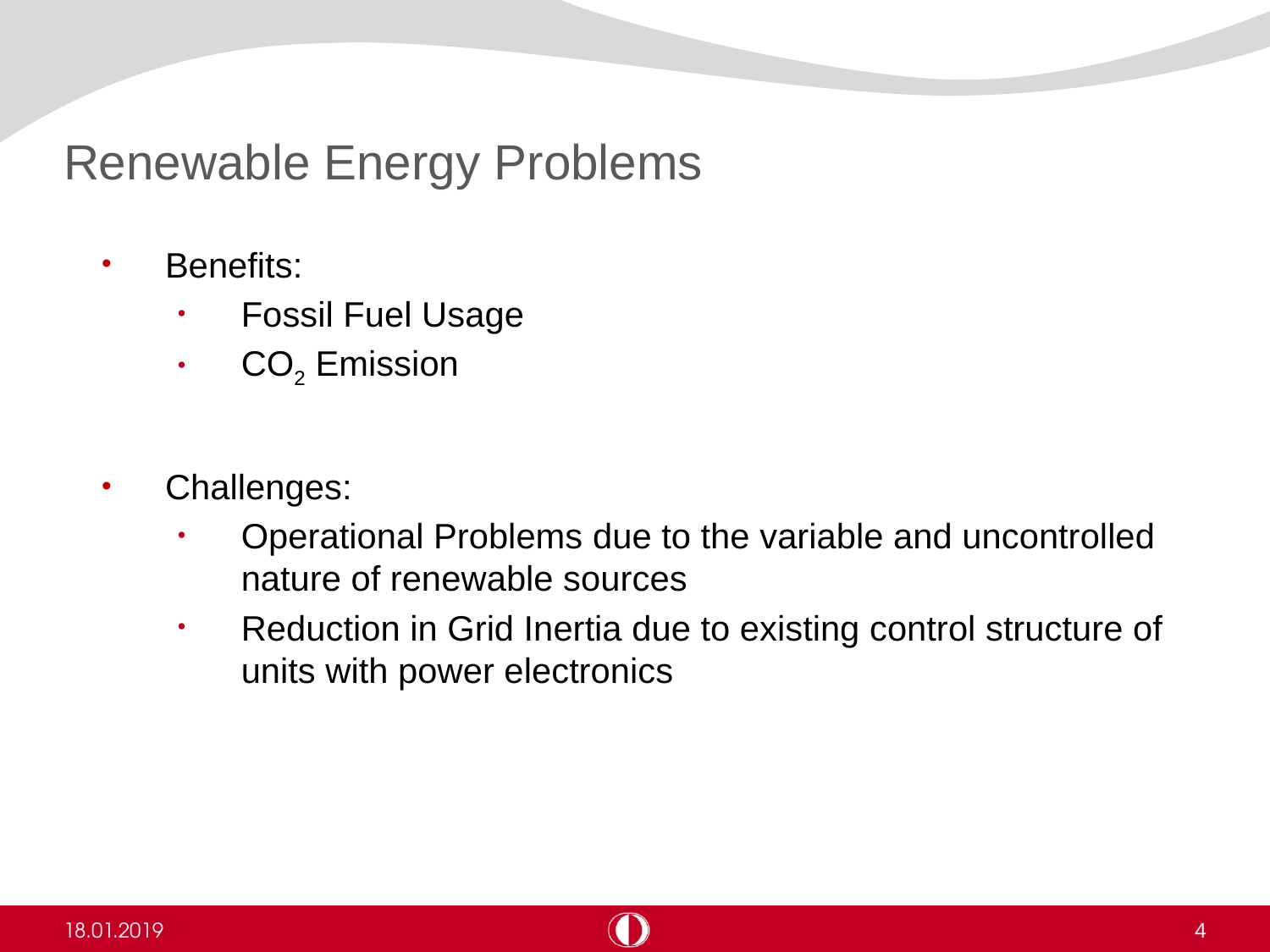

# Renewable Energy Problems
Benefits:
Fossil Fuel Usage
CO2 Emission

Challenges:
Operational Problems due to the variable and uncontrolled nature of renewable sources
Reduction in Grid Inertia due to existing control structure of units with power electronics
18.01.2019
4